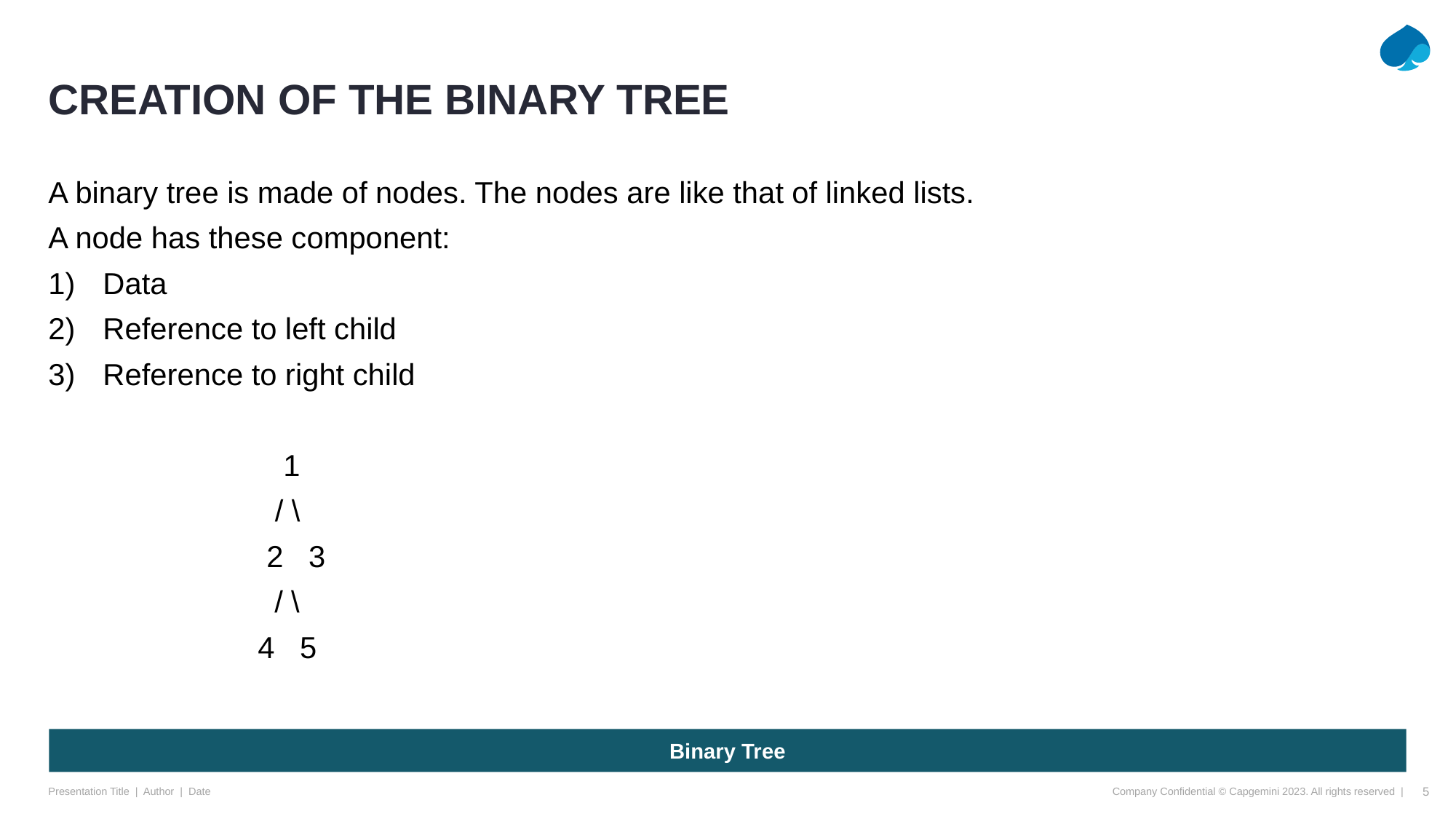

# Creation of the Binary Tree
A binary tree is made of nodes. The nodes are like that of linked lists.
A node has these component:
Data
Reference to left child
Reference to right child

 		  1
     		 / \
      		2   3
    	              / \
    	            4   5

Binary Tree